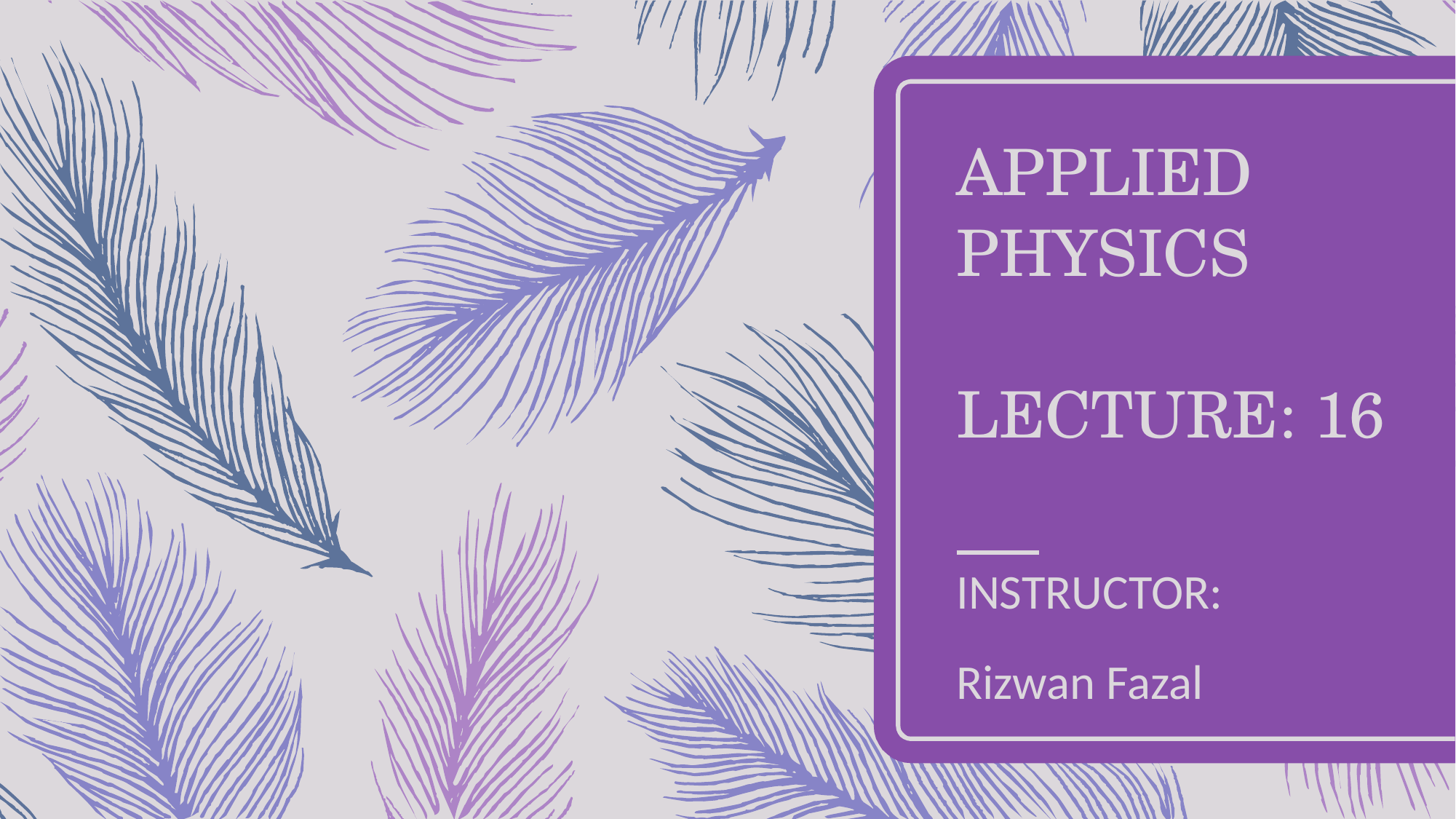

# APPLIED PHYSICS LECTURE: 16
INSTRUCTOR:
Rizwan Fazal